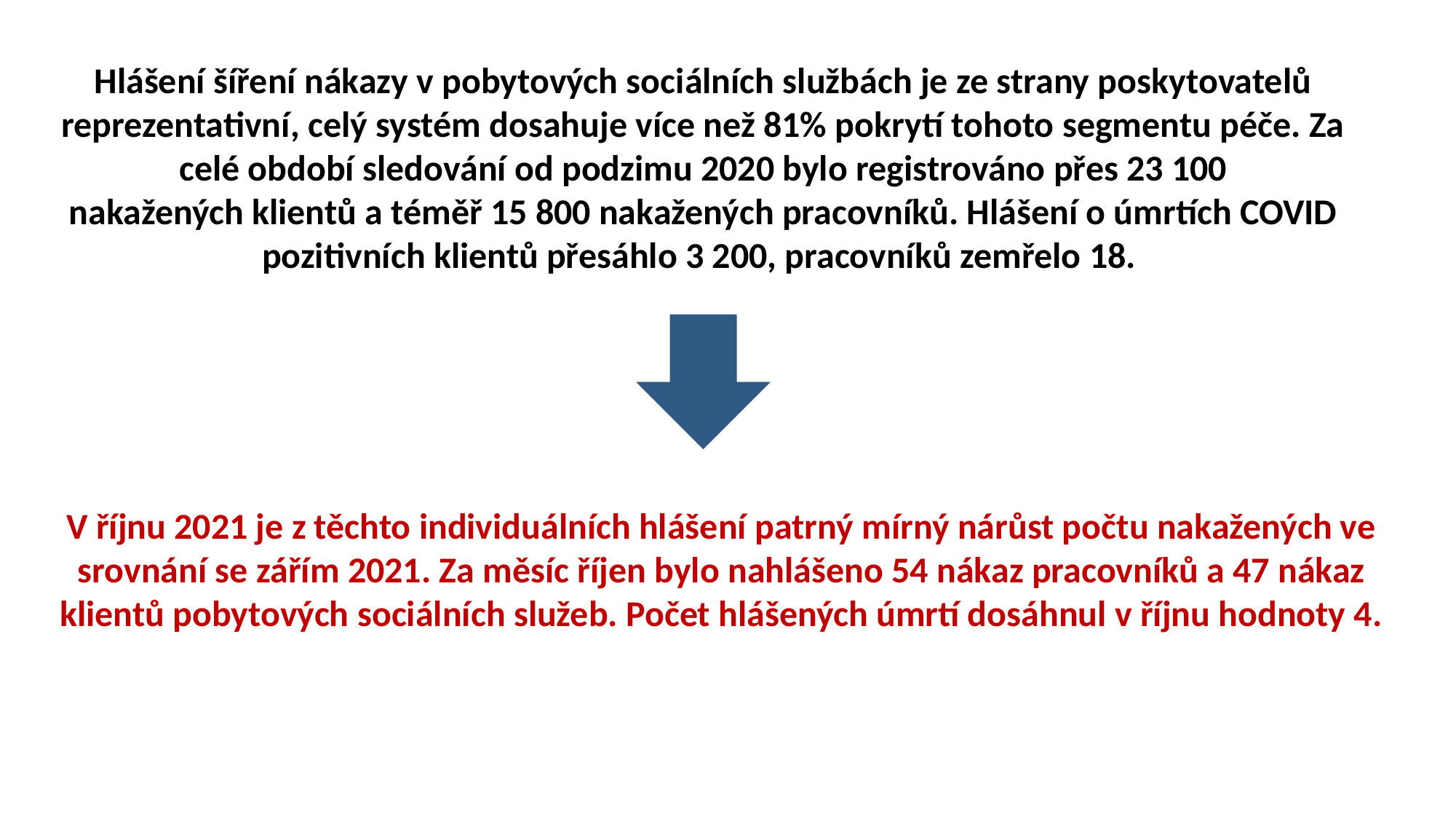

Hlášení šíření nákazy v pobytových sociálních službách je ze strany poskytovatelů reprezentativní, celý systém dosahuje více než 81% pokrytí tohoto segmentu péče. Za celé období sledování od podzimu 2020 bylo registrováno přes 23 100
nakažených klientů a téměř 15 800 nakažených pracovníků. Hlášení o úmrtích COVID pozitivních klientů přesáhlo 3 200, pracovníků zemřelo 18.

V říjnu 2021 je z těchto individuálních hlášení patrný mírný nárůst počtu nakažených ve srovnání se zářím 2021. Za měsíc říjen bylo nahlášeno 54 nákaz pracovníků a 47 nákaz klientů pobytových sociálních služeb. Počet hlášených úmrtí dosáhnul v říjnu hodnoty 4.